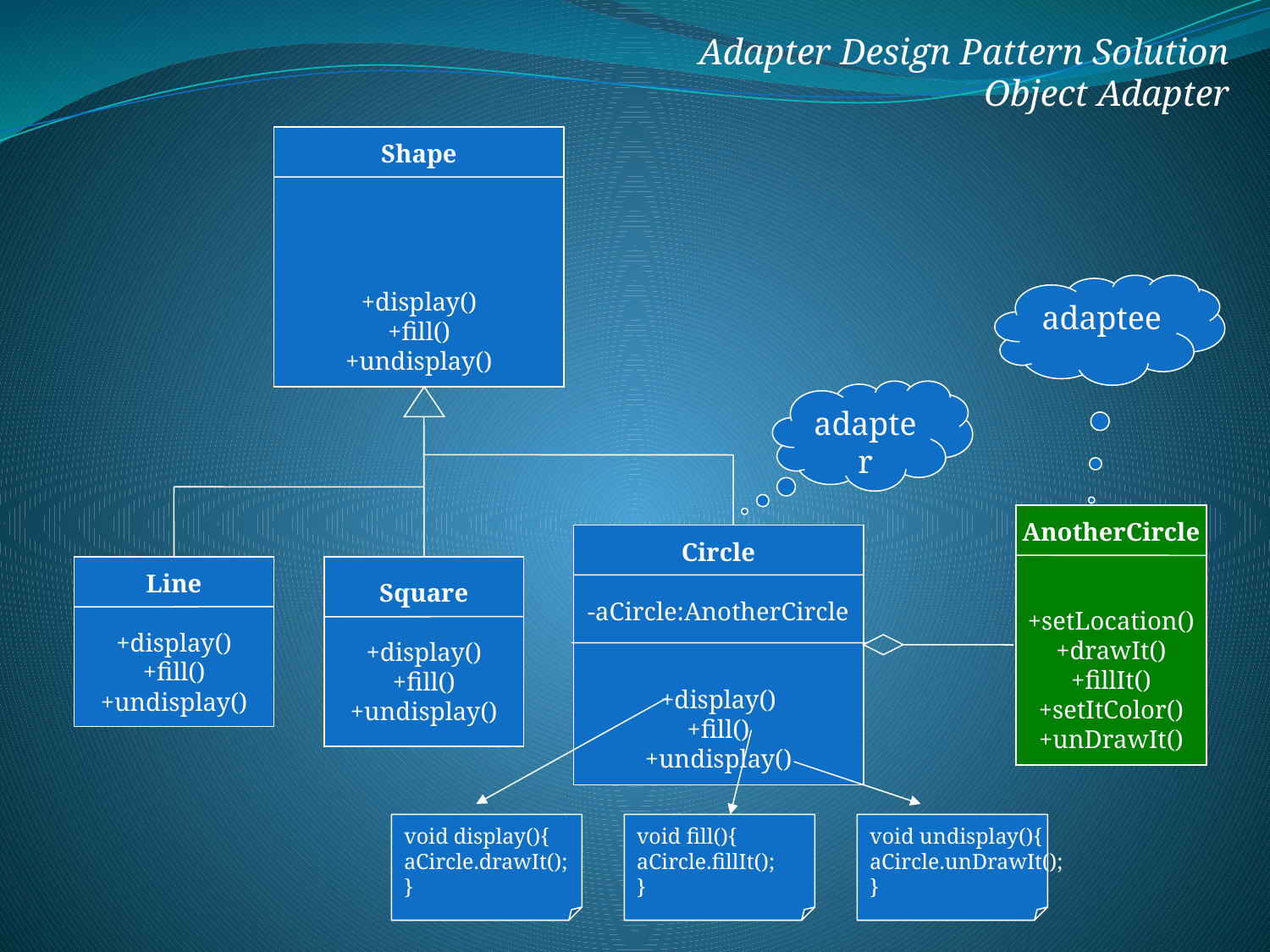

Adapter Design Pattern Solution
Object Adapter
Shape

+display()
+fill()
+undisplay()

Line

+display()
+fill()
+undisplay()
Square

+display()
+fill()
+undisplay()

adaptee
adapter

Circle

-aCircle:AnotherCircle

+display()
+fill()
+undisplay()

AnotherCircle

+setLocation()
+drawIt()
+fillIt()
+setItColor()
+unDrawIt()

void display(){
aCircle.drawIt();
}

void fill(){
aCircle.fillIt();
}

void undisplay(){
aCircle.unDrawIt();
}